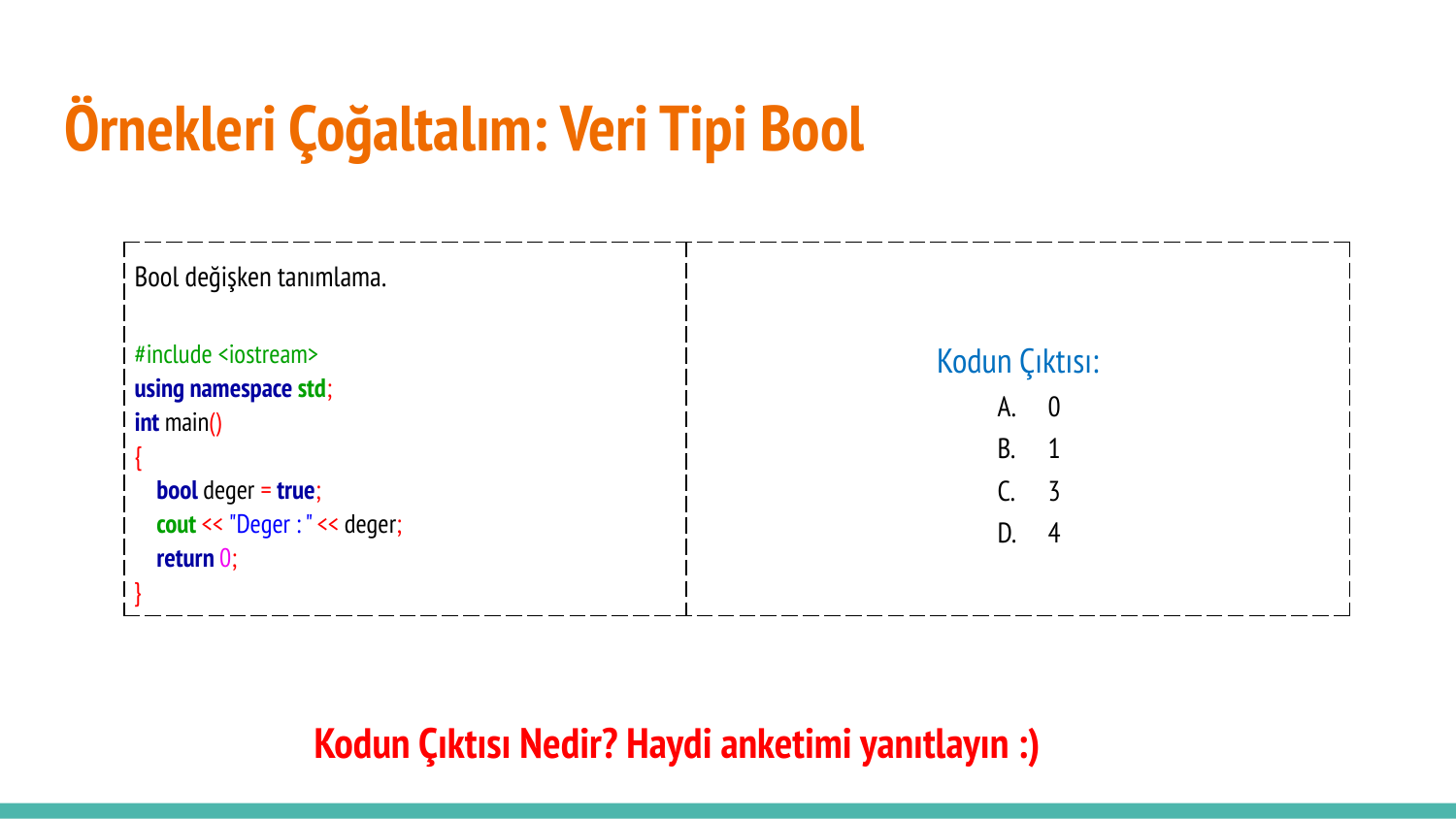

Örnekleri Çoğaltalım: Veri Tipi Bool
| Bool değişken tanımlama. #include <iostream> using namespace std; int main() { bool deger = true; cout << "Deger : " << deger; return 0; } | Kodun Çıktısı: 0 1 3 4 |
| --- | --- |

Kodun Çıktısı Nedir? Haydi anketimi yanıtlayın :)